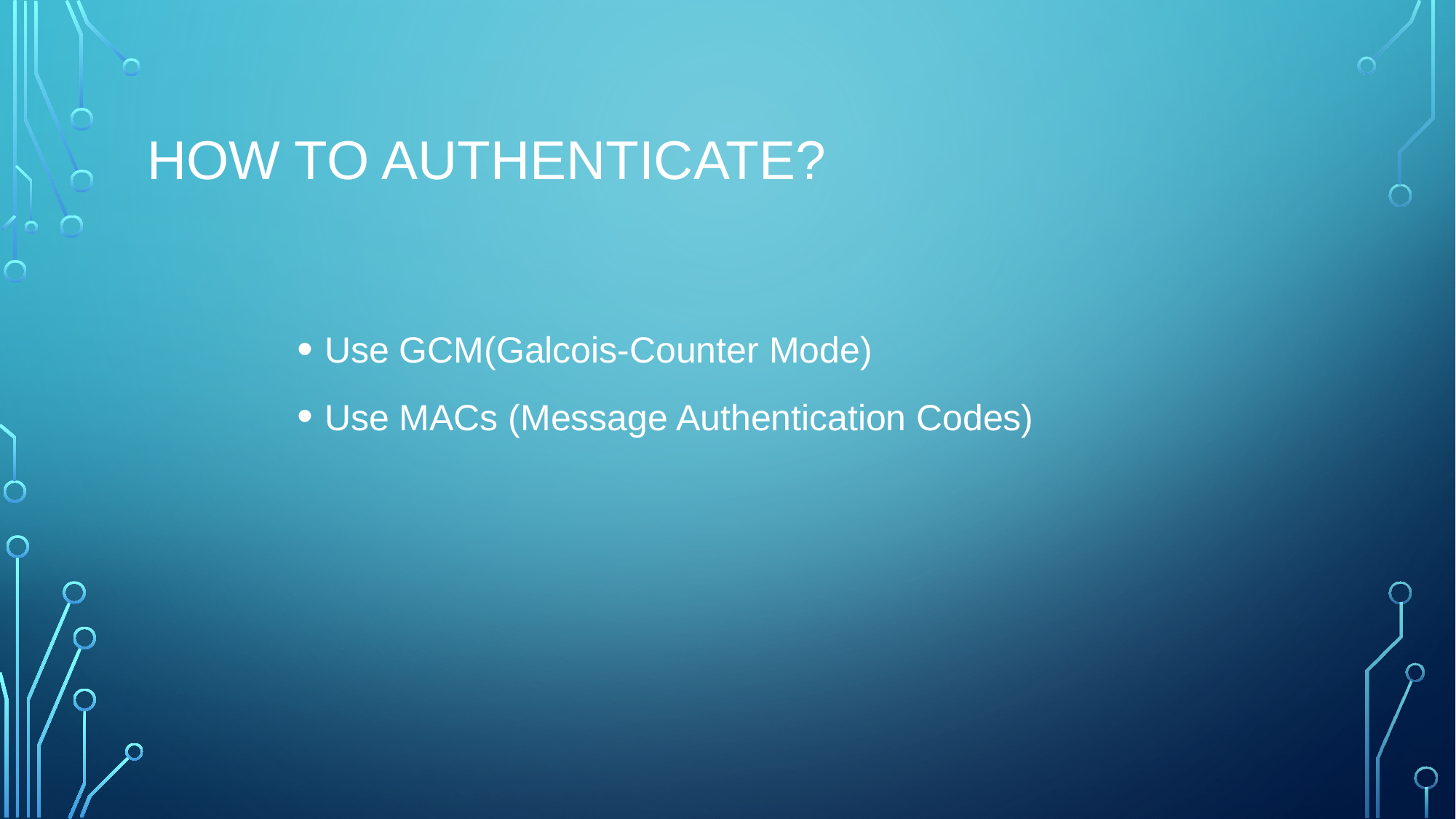

# How to authenticate?
Use GCM(Galcois-Counter Mode)
Use MACs (Message Authentication Codes)